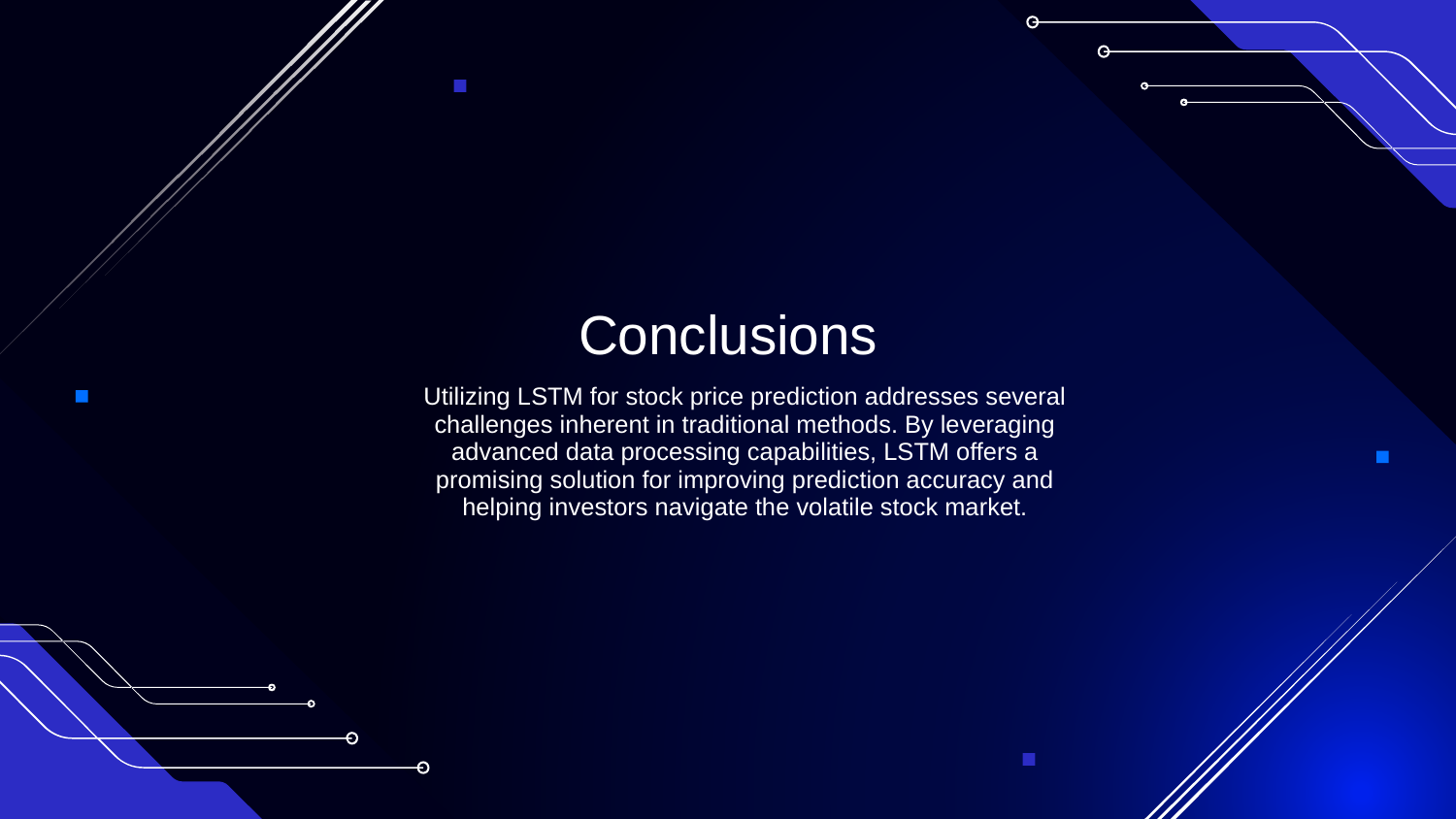

# Conclusions
Utilizing LSTM for stock price prediction addresses several challenges inherent in traditional methods. By leveraging advanced data processing capabilities, LSTM offers a promising solution for improving prediction accuracy and helping investors navigate the volatile stock market.